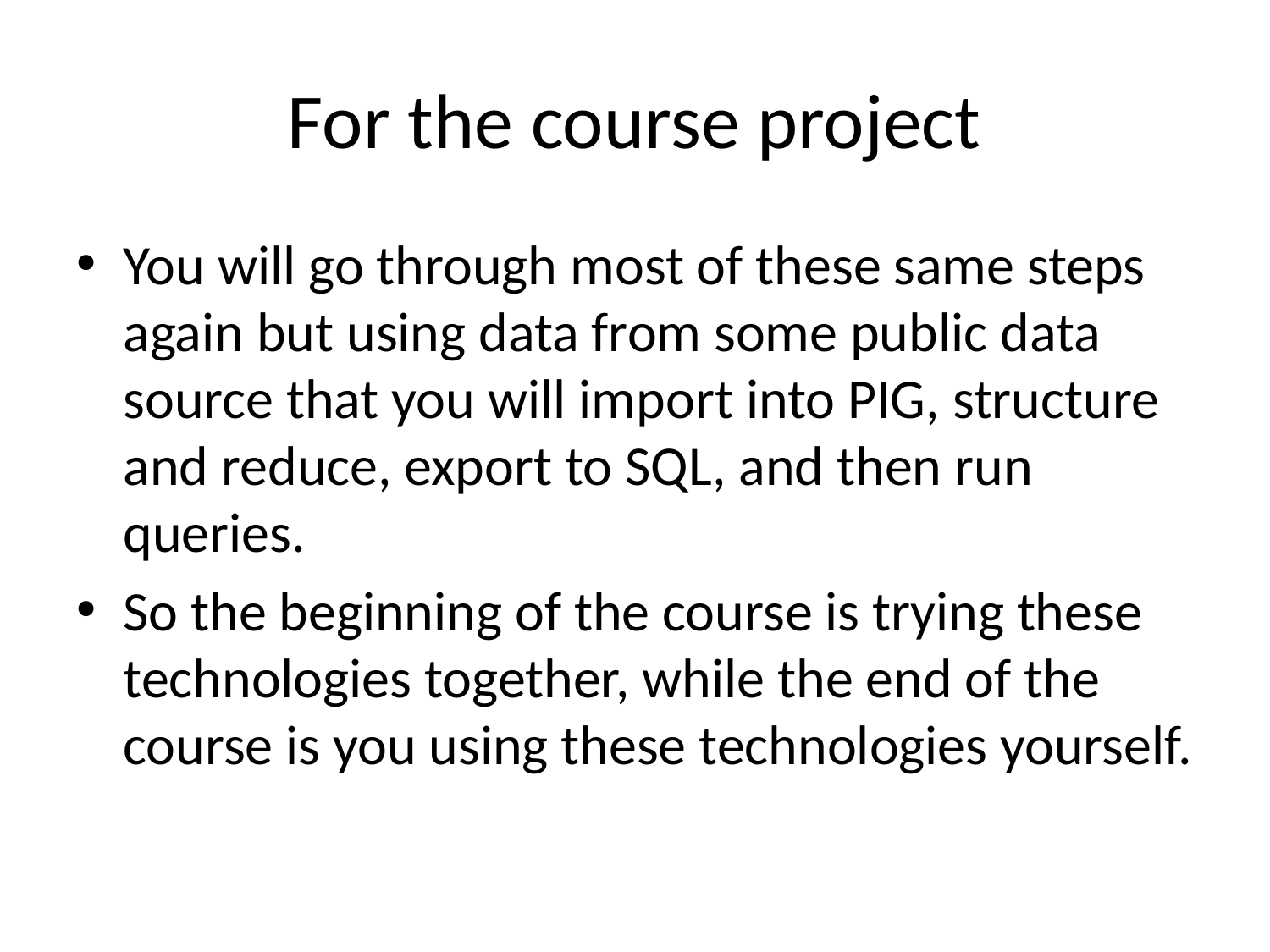

# For the course project
You will go through most of these same steps again but using data from some public data source that you will import into PIG, structure and reduce, export to SQL, and then run queries.
So the beginning of the course is trying these technologies together, while the end of the course is you using these technologies yourself.